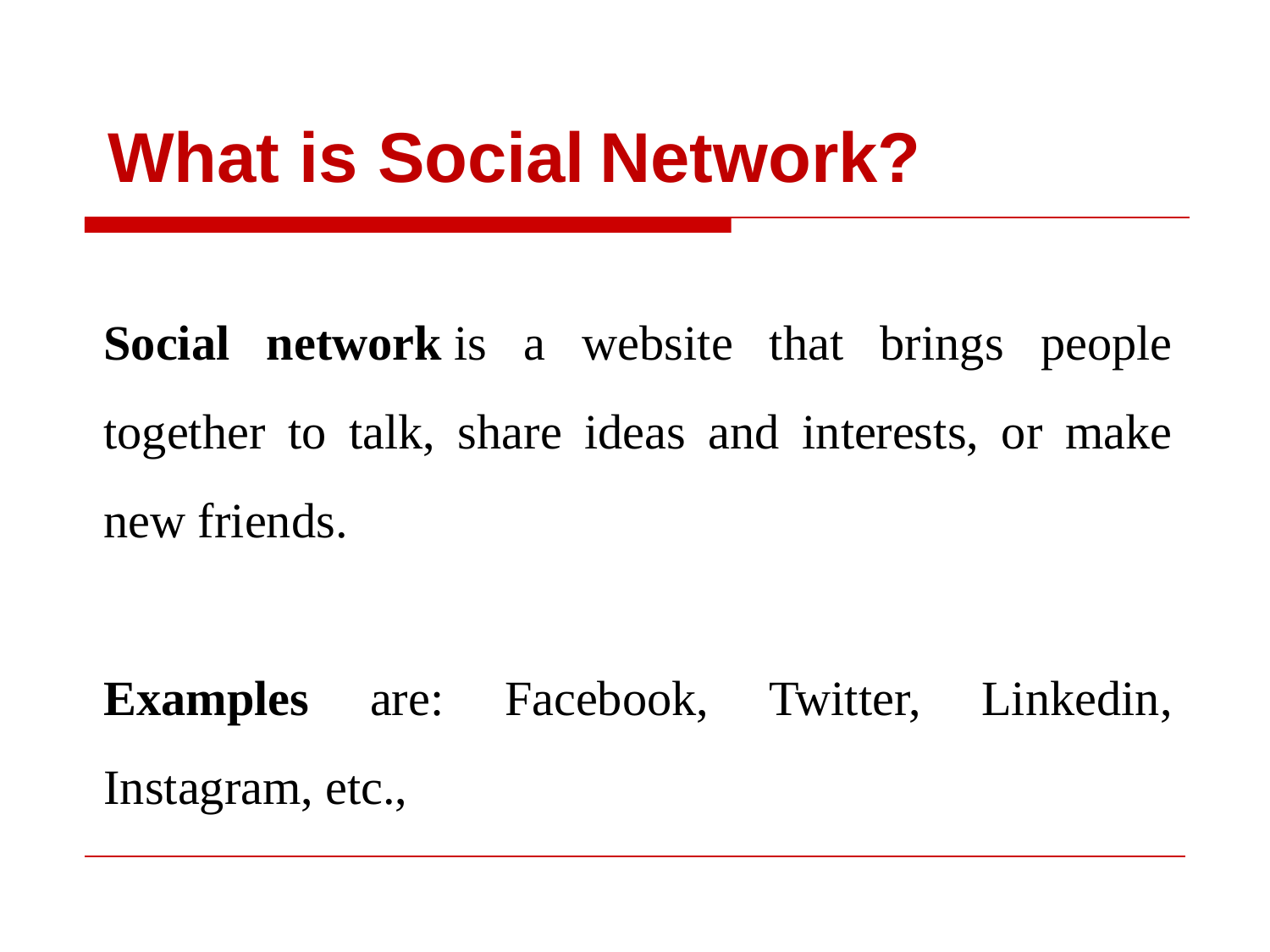

What is Social Network?
Social network is a website that brings people together to talk, share ideas and interests, or make new friends.

Examples are: Facebook, Twitter, Linkedin, Instagram, etc.,